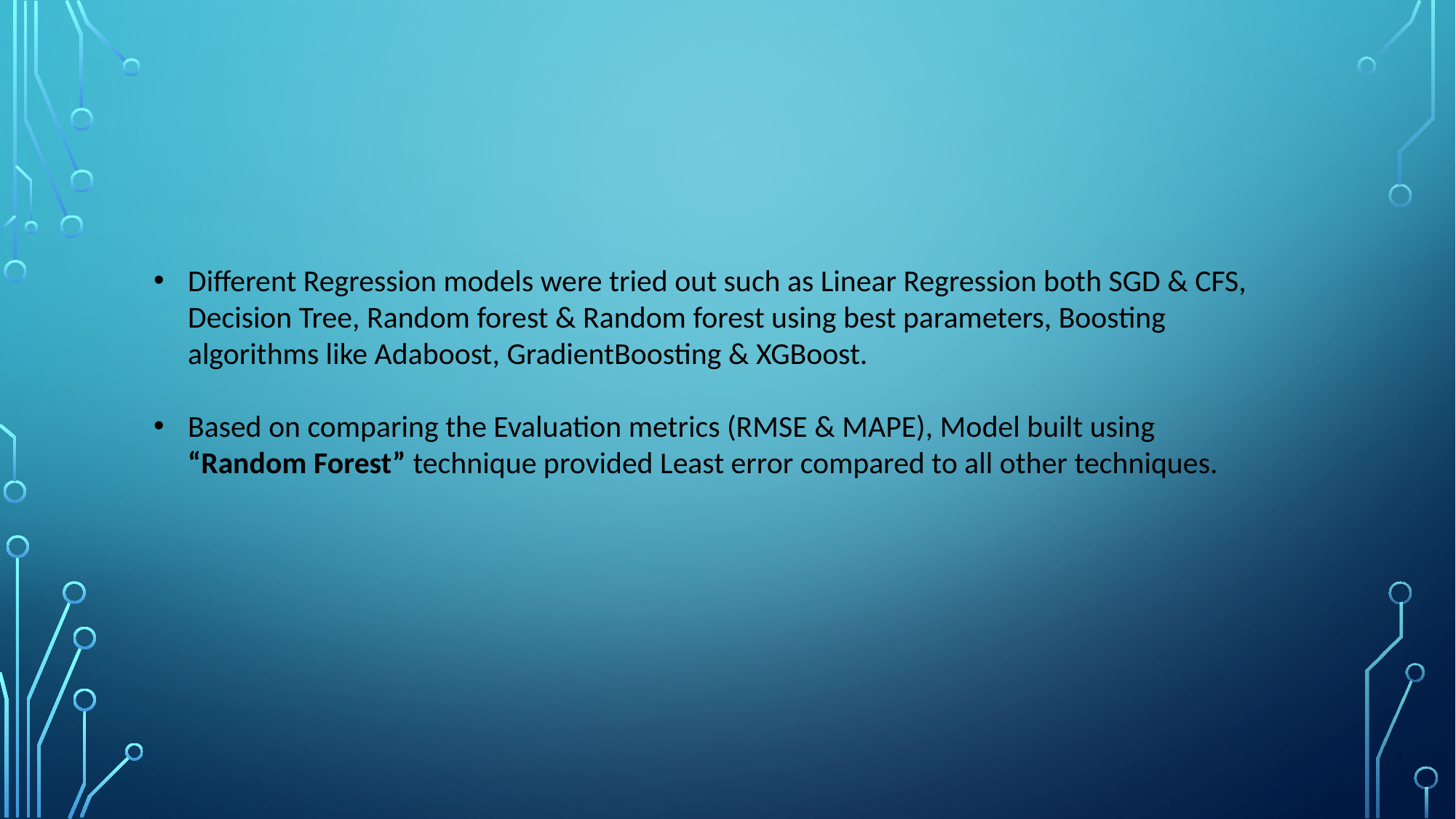

Different Regression models were tried out such as Linear Regression both SGD & CFS, Decision Tree, Random forest & Random forest using best parameters, Boosting algorithms like Adaboost, GradientBoosting & XGBoost.

Based on comparing the Evaluation metrics (RMSE & MAPE), Model built using “Random Forest” technique provided Least error compared to all other techniques.